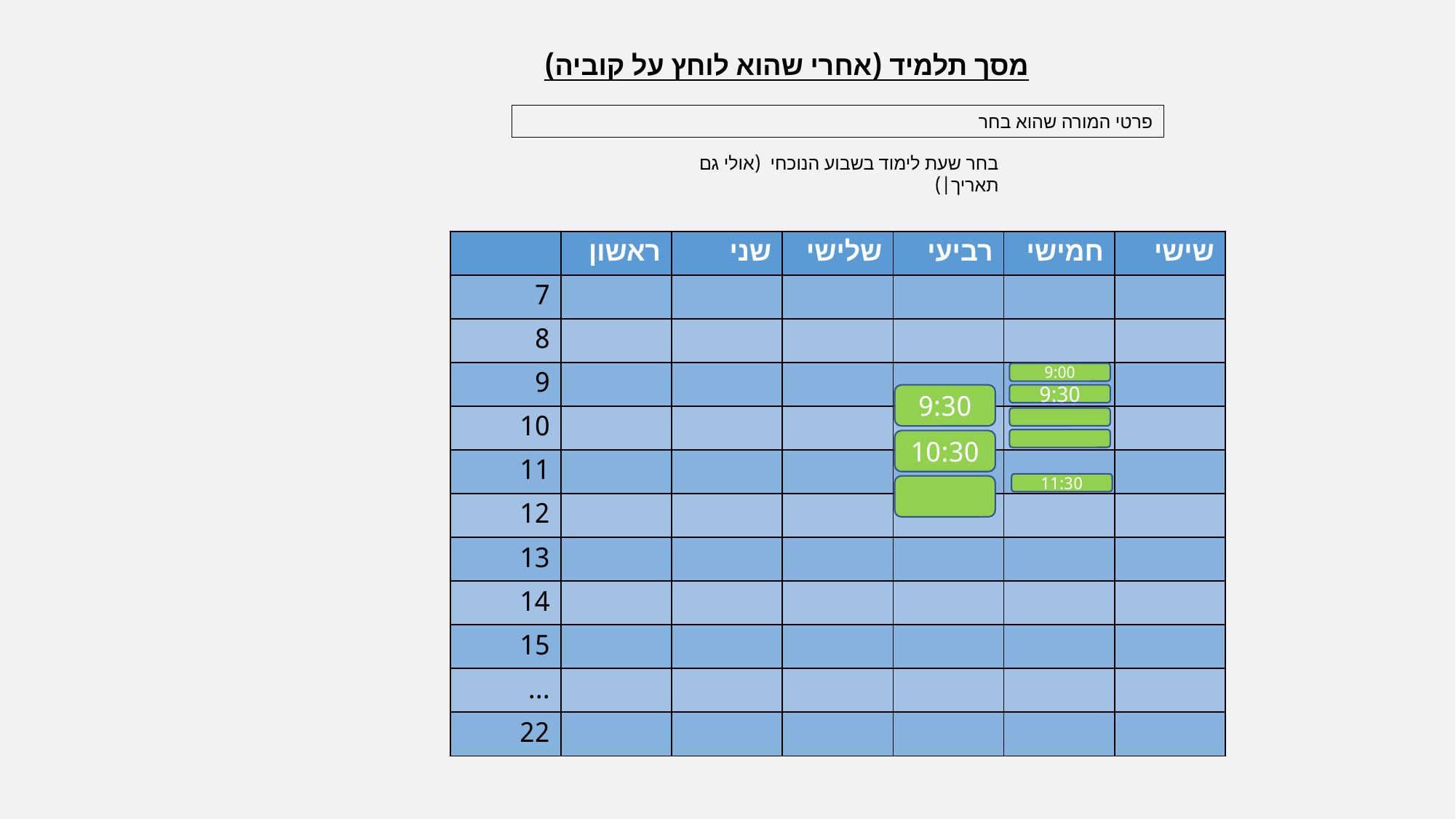

# מסך תלמיד (אחרי שהוא לוחץ על קוביה)
פרטי המורה שהוא בחר
בחר שעת לימוד בשבוע הנוכחי  (אולי גם תאריך|)
|  | ראשון | שני | שלישי | רביעי | חמישי | שישי |
| --- | --- | --- | --- | --- | --- | --- |
| 7 |  |  |  |  |  |  |
| 8 |  |  |  |  |  |  |
| 9 |  |  |  |  |  |  |
| 10 |  |  |  |  |  |  |
| 11 |  |  |  |  |  |  |
| 12 |  |  |  |  |  |  |
| 13 |  |  |  |  |  |  |
| 14 |  |  |  |  |  |  |
| 15 |  |  |  |  |  |  |
| ... |  |  |  |  |  |  |
| 22 |  |  |  |  |  |  |
9:00
9:30
9:30

10:30
11:30